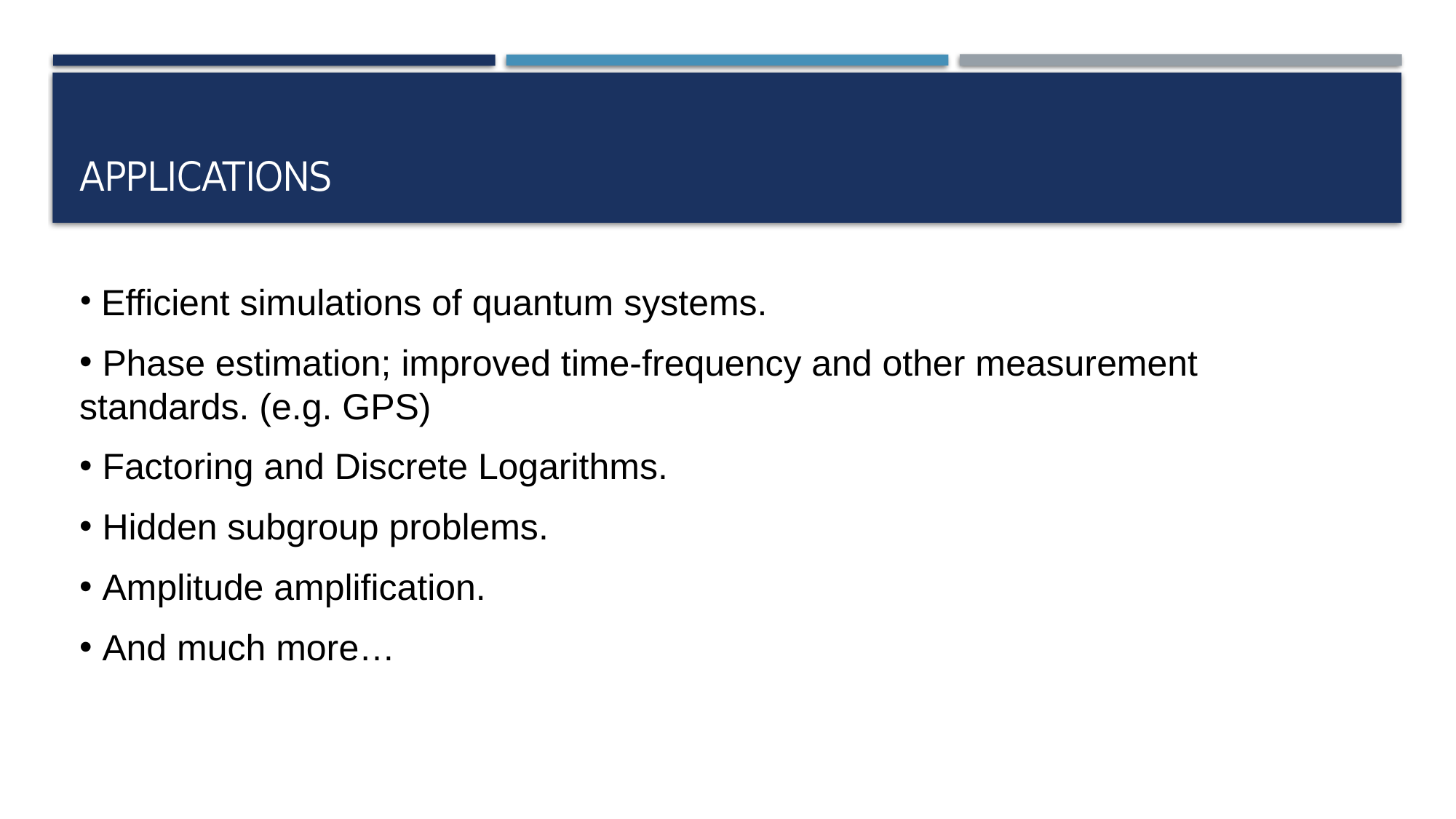

# Applications
 Efficient simulations of quantum systems.
 Phase estimation; improved time-frequency and other measurement 	standards. (e.g. GPS)
 Factoring and Discrete Logarithms.
 Hidden subgroup problems.
 Amplitude amplification.
 And much more…